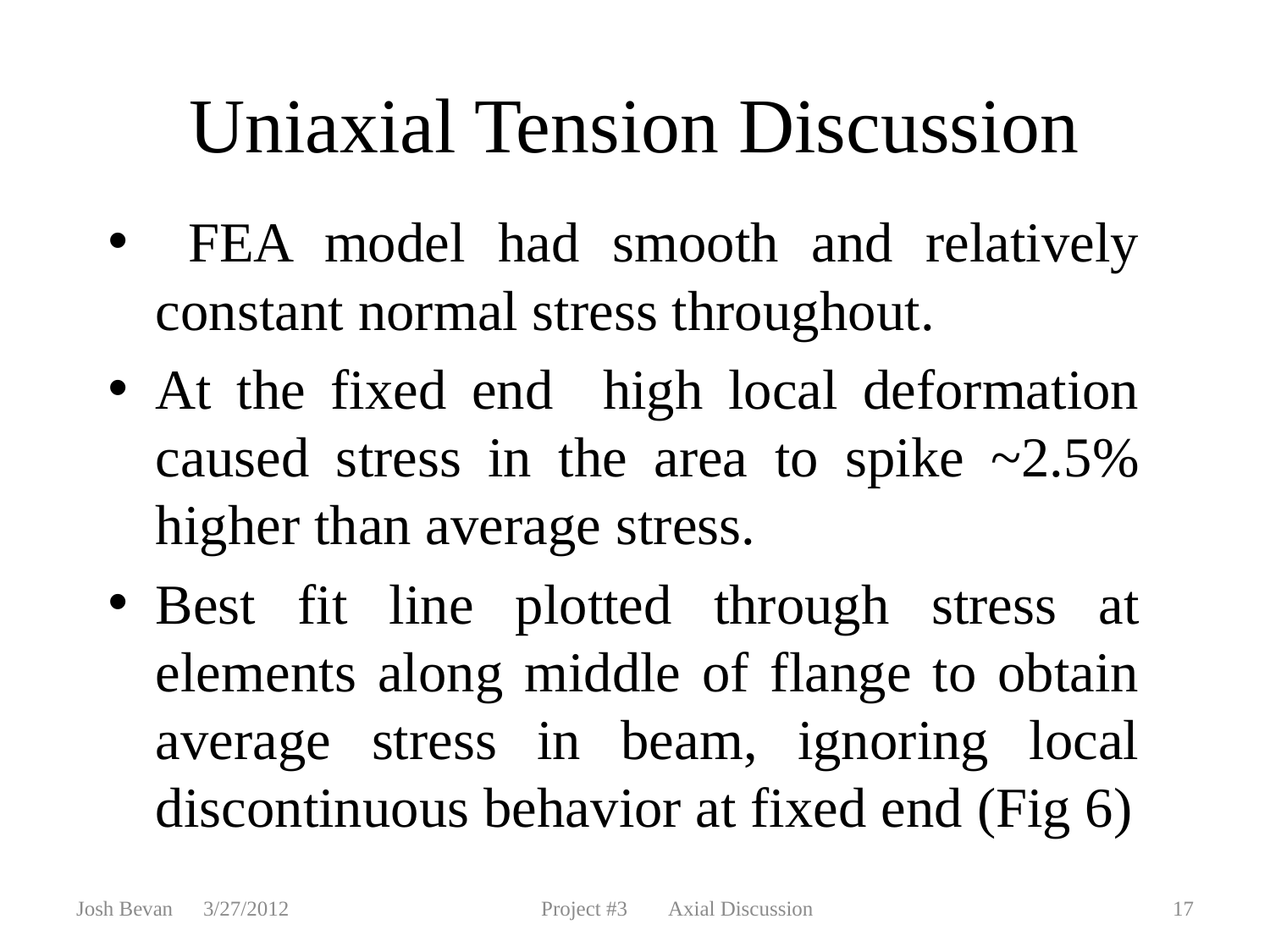

Uniaxial Tension Discussion
 FEA model had smooth and relatively constant normal stress throughout.
At the fixed end  high local deformation caused stress in the area to spike ~2.5% higher than average stress.
Best fit line plotted through stress at elements along middle of flange to obtain average stress in beam, ignoring local discontinuous behavior at fixed end (Fig 6)

Josh Bevan	3/27/2012
Project #3	Axial Discussion
17